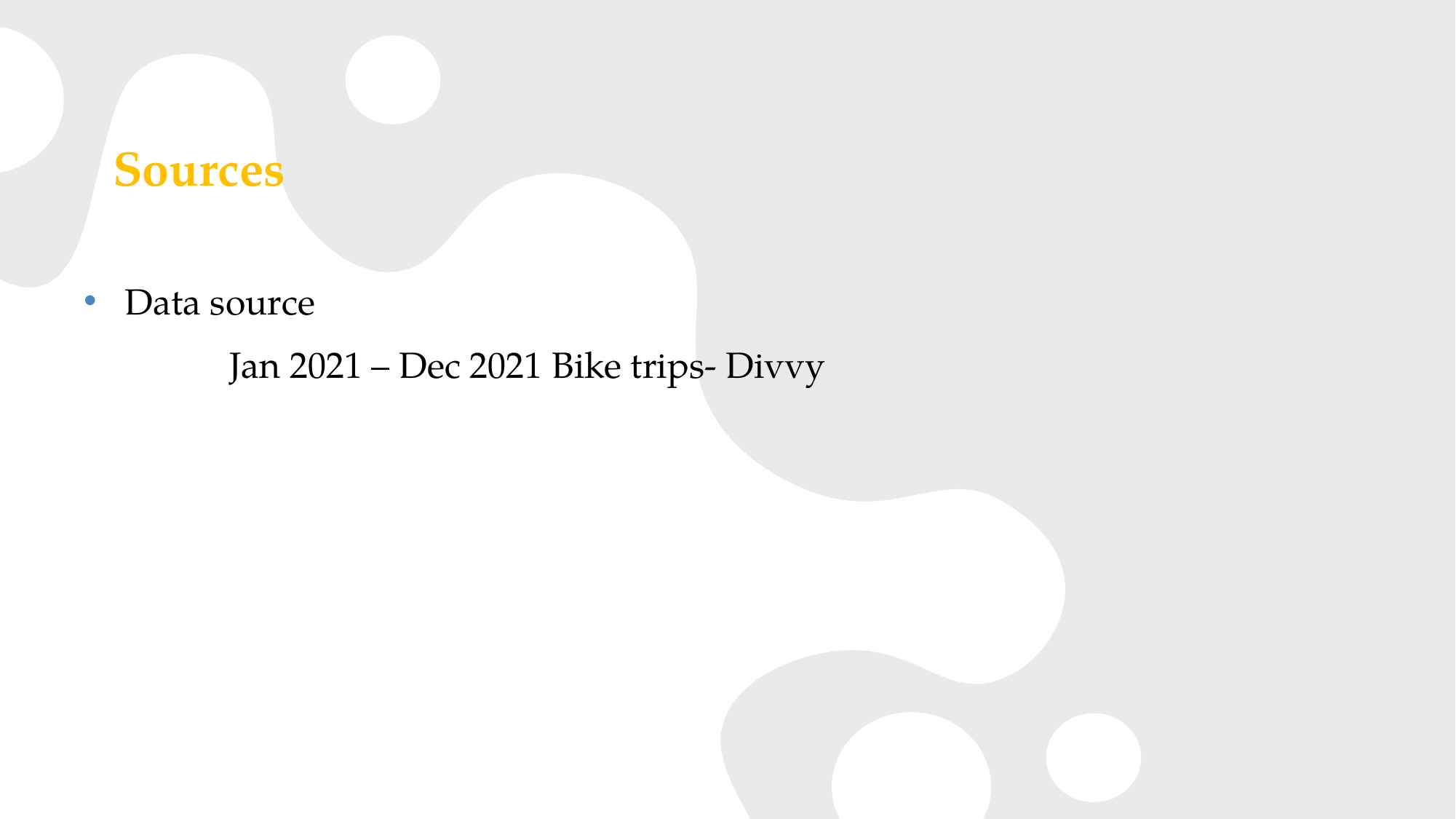

# Sources
Data source
                Jan 2021 – Dec 2021 Bike trips- Divvy